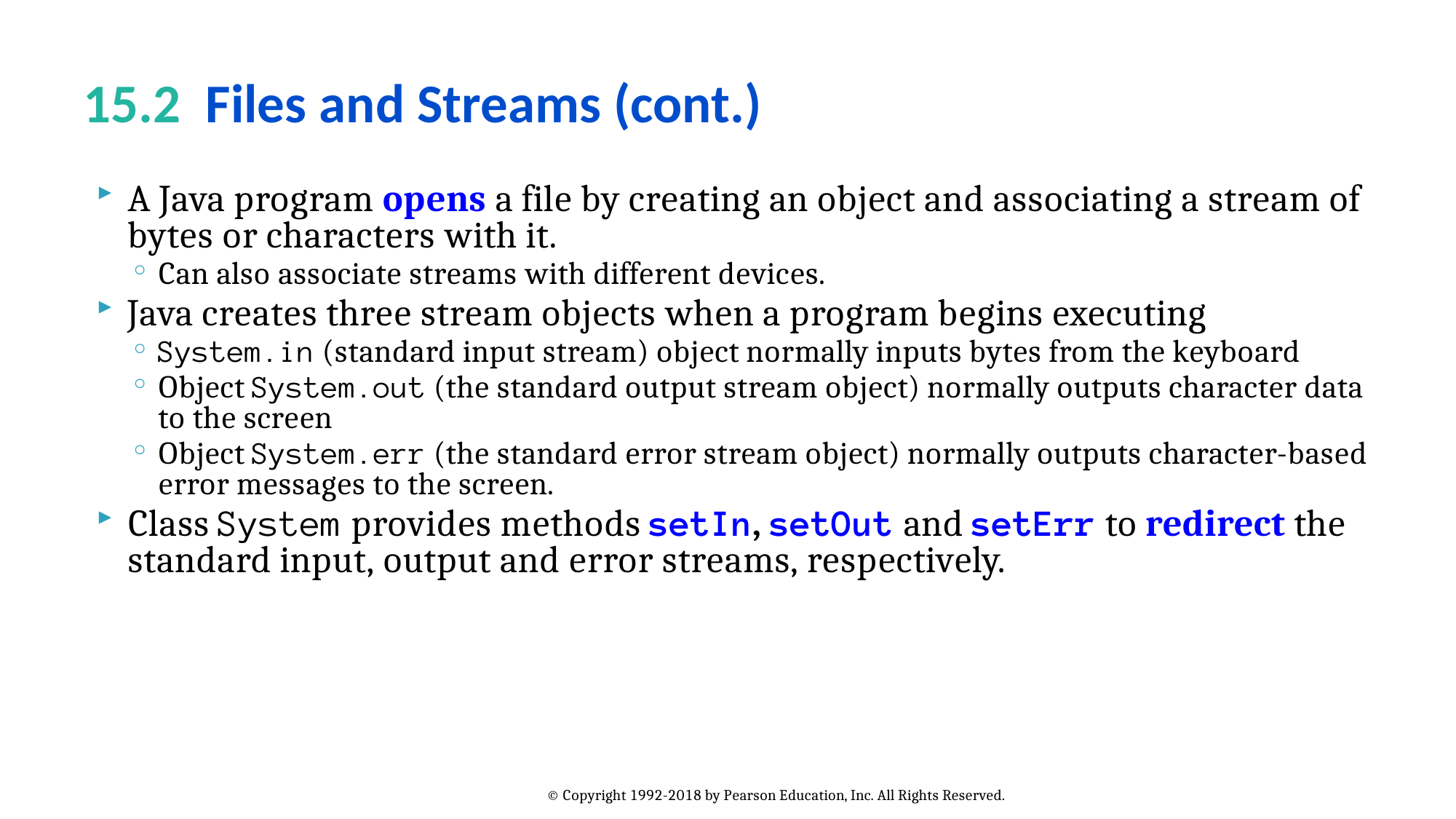

# 15.2  Files and Streams (cont.)
A Java program opens a file by creating an object and associating a stream of bytes or characters with it.
Can also associate streams with different devices.
Java creates three stream objects when a program begins executing
System.in (standard input stream) object normally inputs bytes from the keyboard
Object System.out (the standard output stream object) normally outputs character data to the screen
Object System.err (the standard error stream object) normally outputs character-based error messages to the screen.
Class System provides methods setIn, setOut and setErr to redirect the standard input, output and error streams, respectively.
© Copyright 1992-2018 by Pearson Education, Inc. All Rights Reserved.